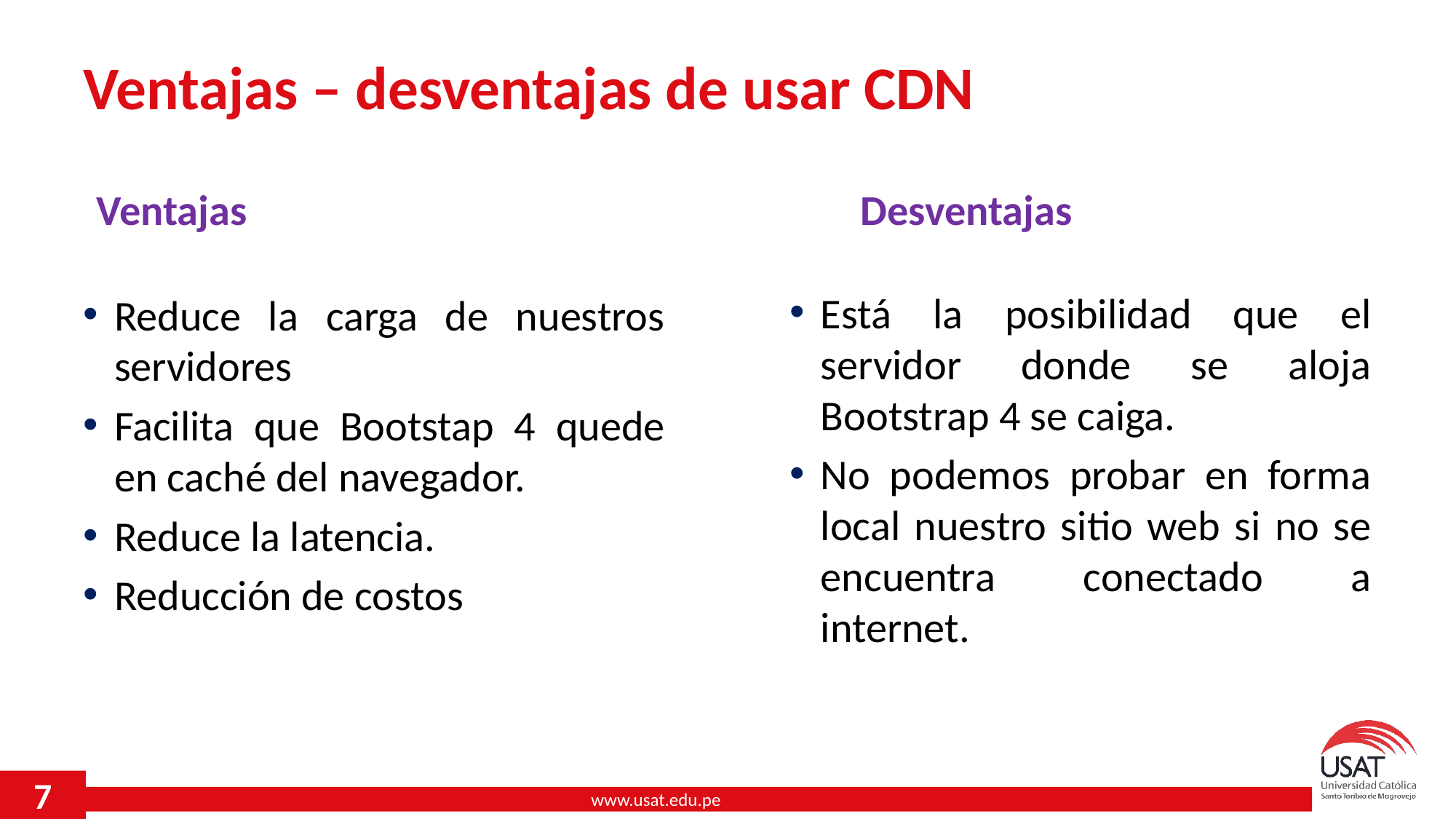

# Ventajas – desventajas de usar CDN
Ventajas						Desventajas
Está la posibilidad que el servidor donde se aloja Bootstrap 4 se caiga.
No podemos probar en forma local nuestro sitio web si no se encuentra conectado a internet.
Reduce la carga de nuestros servidores
Facilita que Bootstap 4 quede en caché del navegador.
Reduce la latencia.
Reducción de costos
7